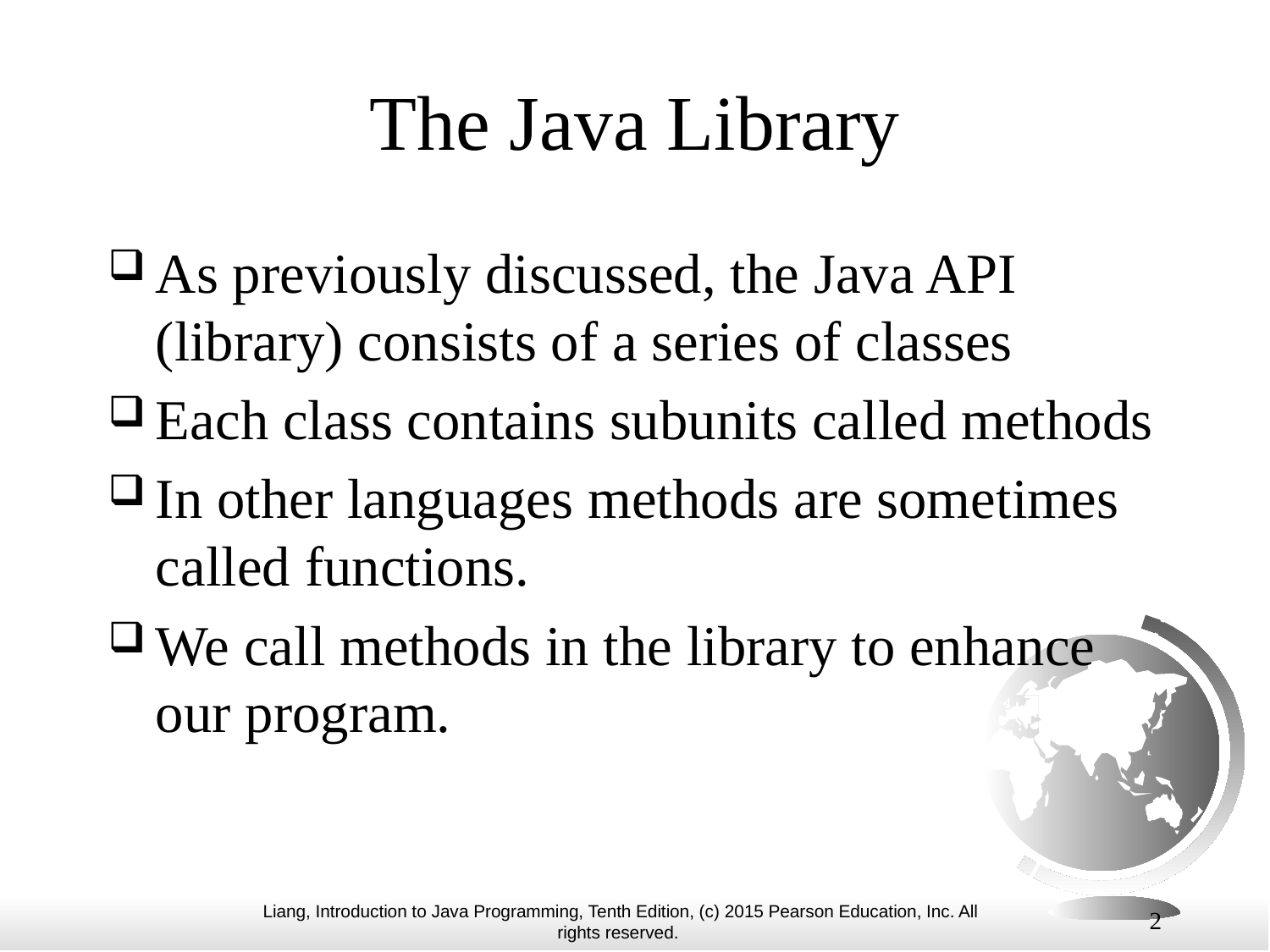

# The Java Library
As previously discussed, the Java API (library) consists of a series of classes
Each class contains subunits called methods
In other languages methods are sometimes called functions.
We call methods in the library to enhance our program.
2